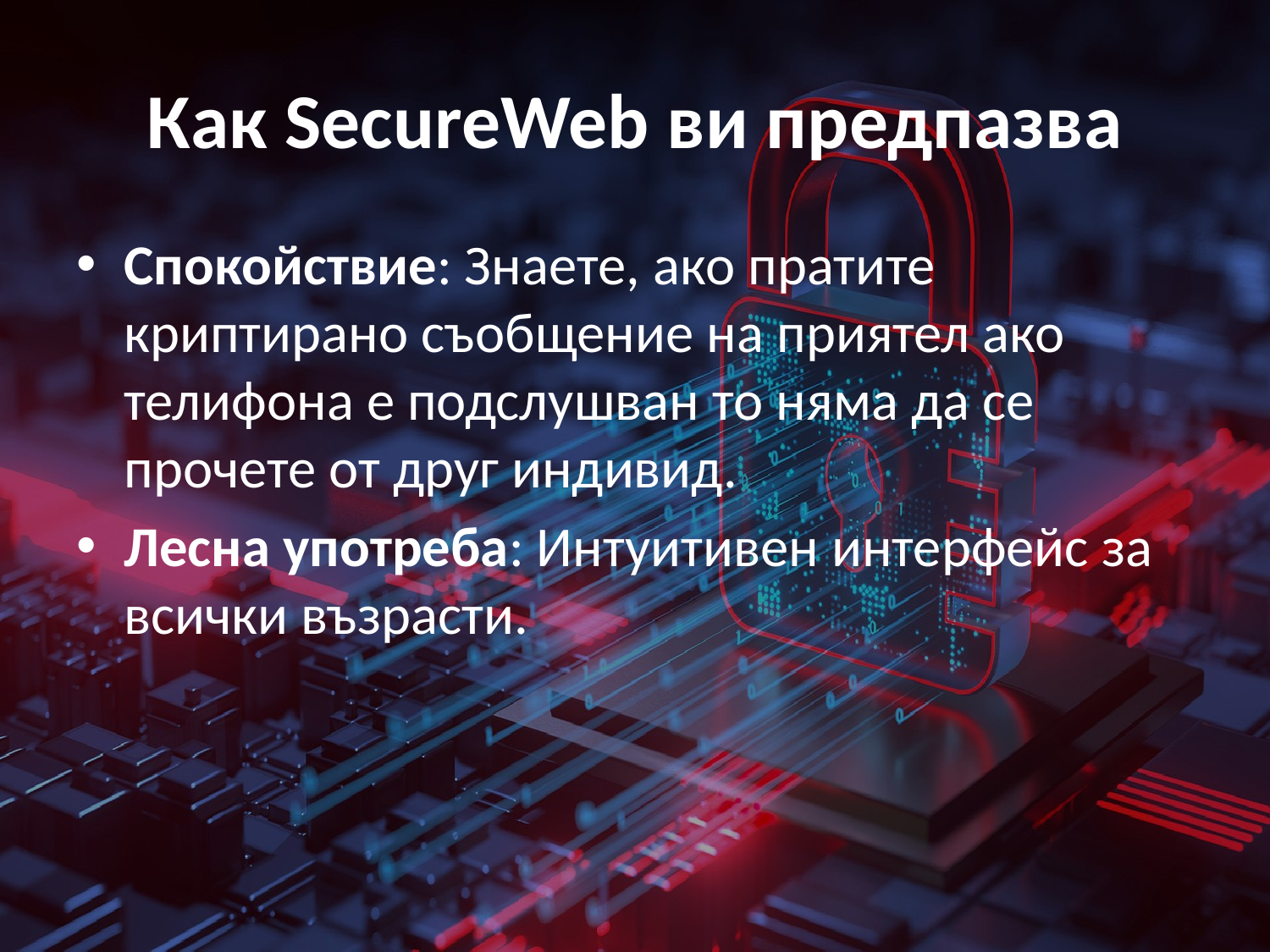

# Как SecureWeb ви предпазва
Спокойствие: Знаете, ако пратите криптирано съобщение на приятел ако телифона е подслушван то няма да се прочете от друг индивид.
Лесна употреба: Интуитивен интерфейс за всички възрасти.